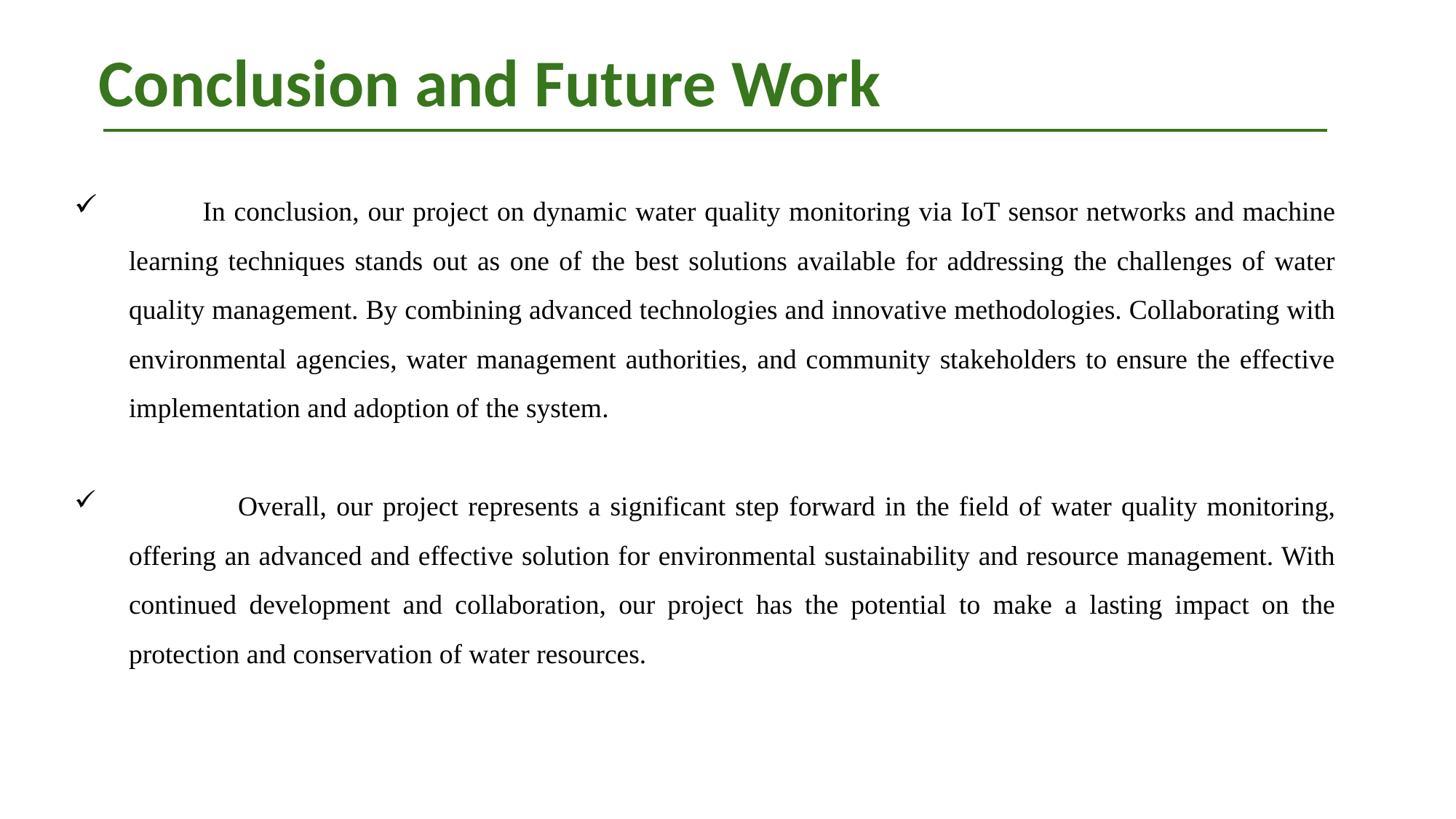

# Conclusion and Future Work
         In conclusion, our project on dynamic water quality monitoring via IoT sensor networks and machine learning techniques stands out as one of the best solutions available for addressing the challenges of water quality management. By combining advanced technologies and innovative methodologies. Collaborating with environmental agencies, water management authorities, and community stakeholders to ensure the effective implementation and adoption of the system.

	Overall, our project represents a significant step forward in the field of water quality monitoring, offering an advanced and effective solution for environmental sustainability and resource management. With continued development and collaboration, our project has the potential to make a lasting impact on the protection and conservation of water resources.